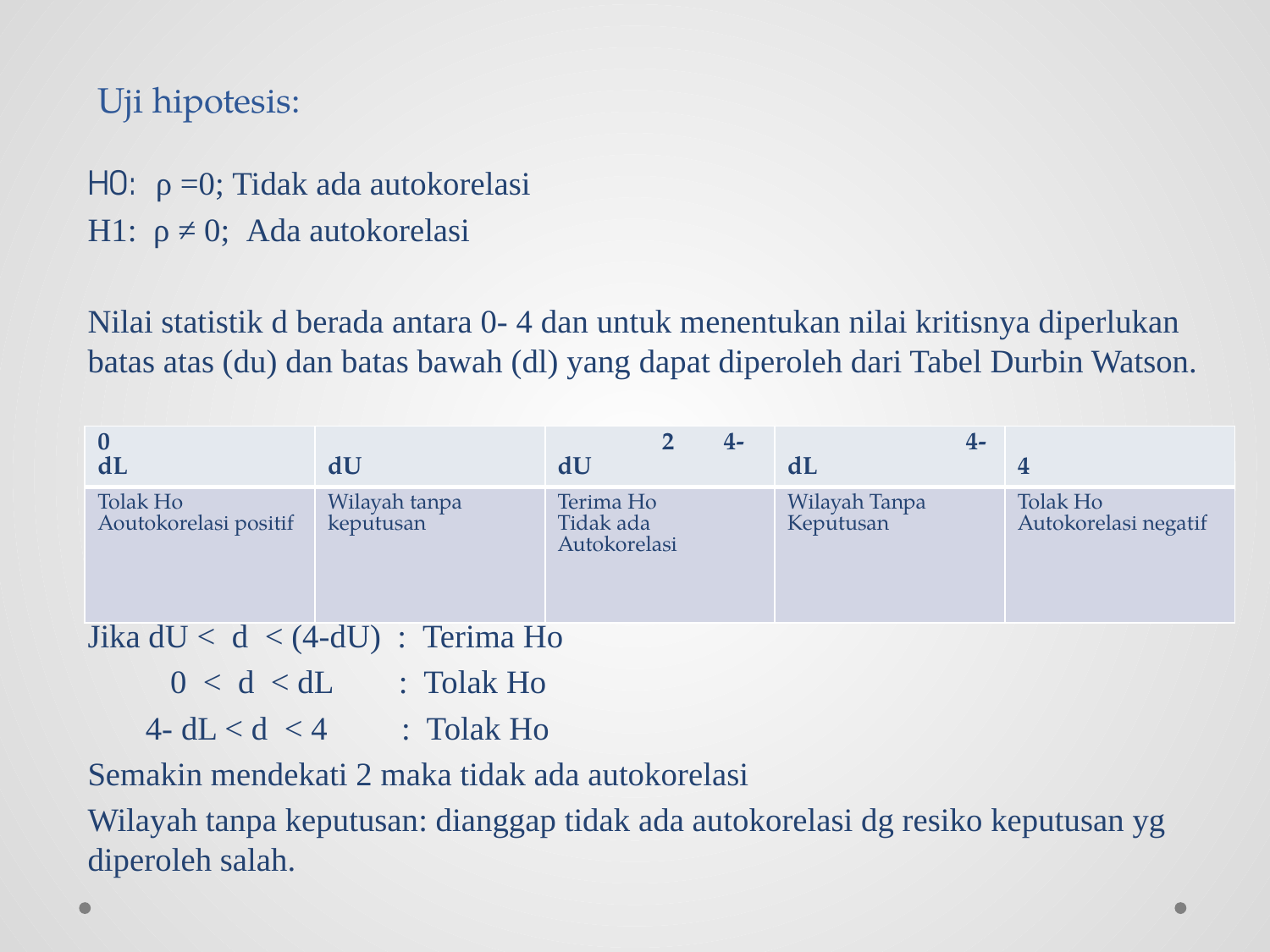

# Uji hipotesis:
H0:  ρ =0; Tidak ada autokorelasi
H1:  ρ ≠ 0;  Ada autokorelasi

Nilai statistik d berada antara 0- 4 dan untuk menentukan nilai kritisnya diperlukan batas atas (du) dan batas bawah (dl) yang dapat diperoleh dari Tabel Durbin Watson.

Jika dU <  d  < (4-dU)  :  Terima Ho
          0  <  d  < dL        :  Tolak Ho
       4- dL < d  < 4         :  Tolak Ho
Semakin mendekati 2 maka tidak ada autokorelasi
Wilayah tanpa keputusan: dianggap tidak ada autokorelasi dg resiko keputusan yg diperoleh salah.

| 0 dL | dU | 2 4-dU | 4-dL | 4 |
| --- | --- | --- | --- | --- |
| Tolak Ho Aoutokorelasi positif | Wilayah tanpa keputusan | Terima Ho Tidak ada Autokorelasi | Wilayah Tanpa Keputusan | Tolak Ho Autokorelasi negatif |